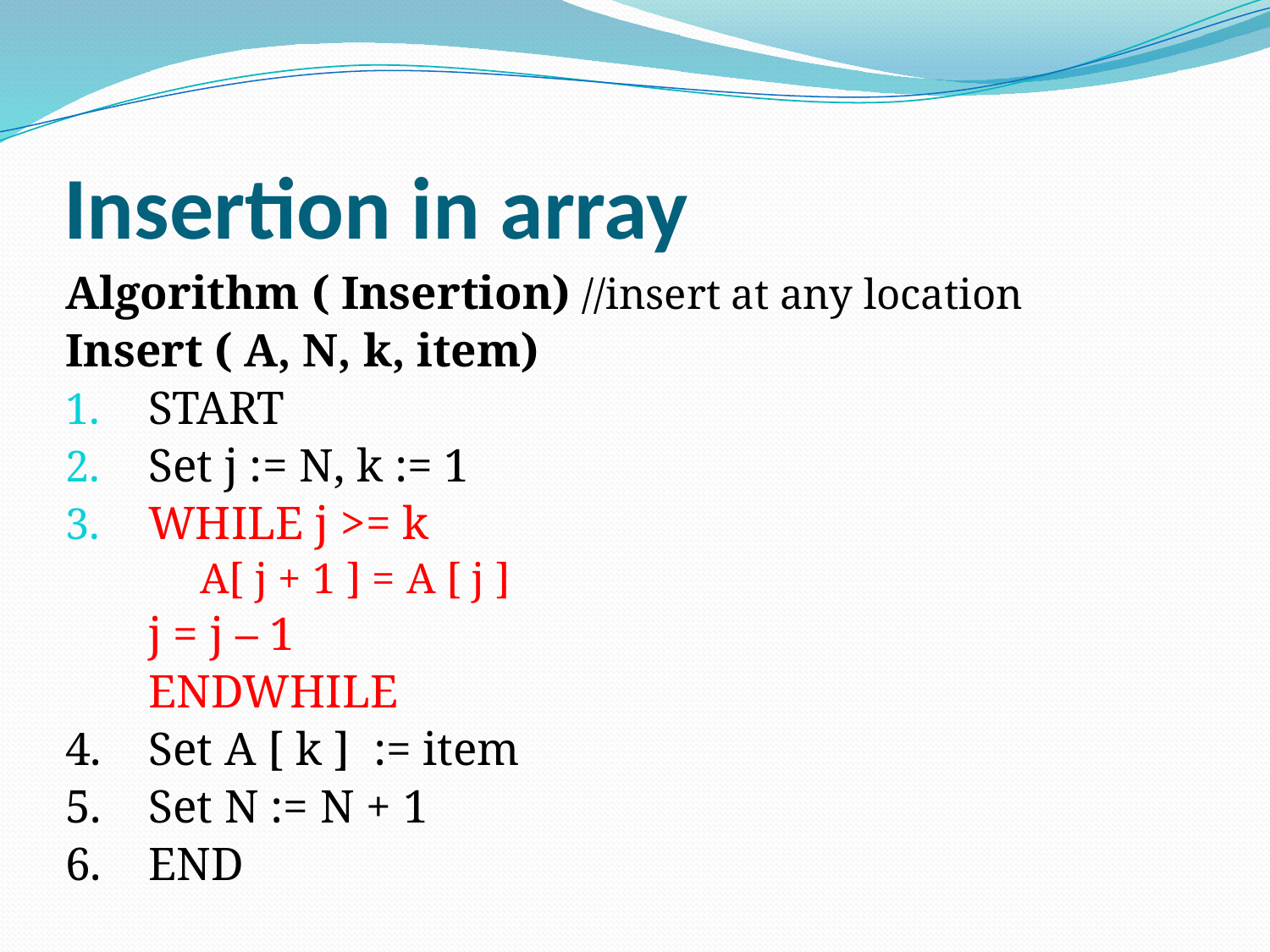

# Insertion in array
Algorithm ( Insertion) //insert at any location
Insert ( A, N, k, item)
START
Set j := N, k := 1
WHILE j >= k
	A[ j + 1 ] = A [ j ]
		j = j – 1
	ENDWHILE
4.	Set A [ k ]  := item
5.	Set N := N + 1
6.	END